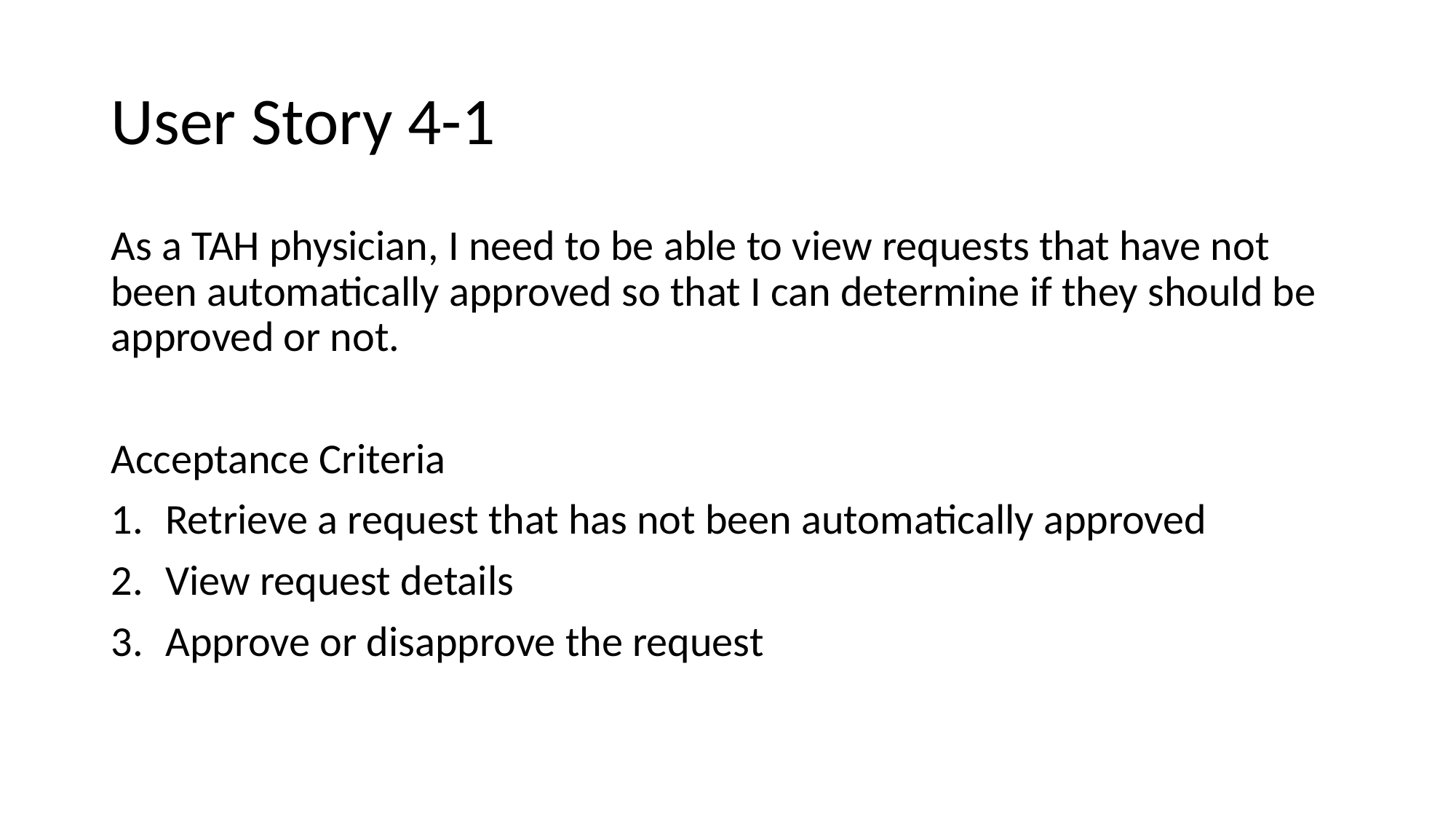

# User Story 4-1
As a TAH physician, I need to be able to view requests that have not been automatically approved so that I can determine if they should be approved or not.

Acceptance Criteria
Retrieve a request that has not been automatically approved
View request details
Approve or disapprove the request